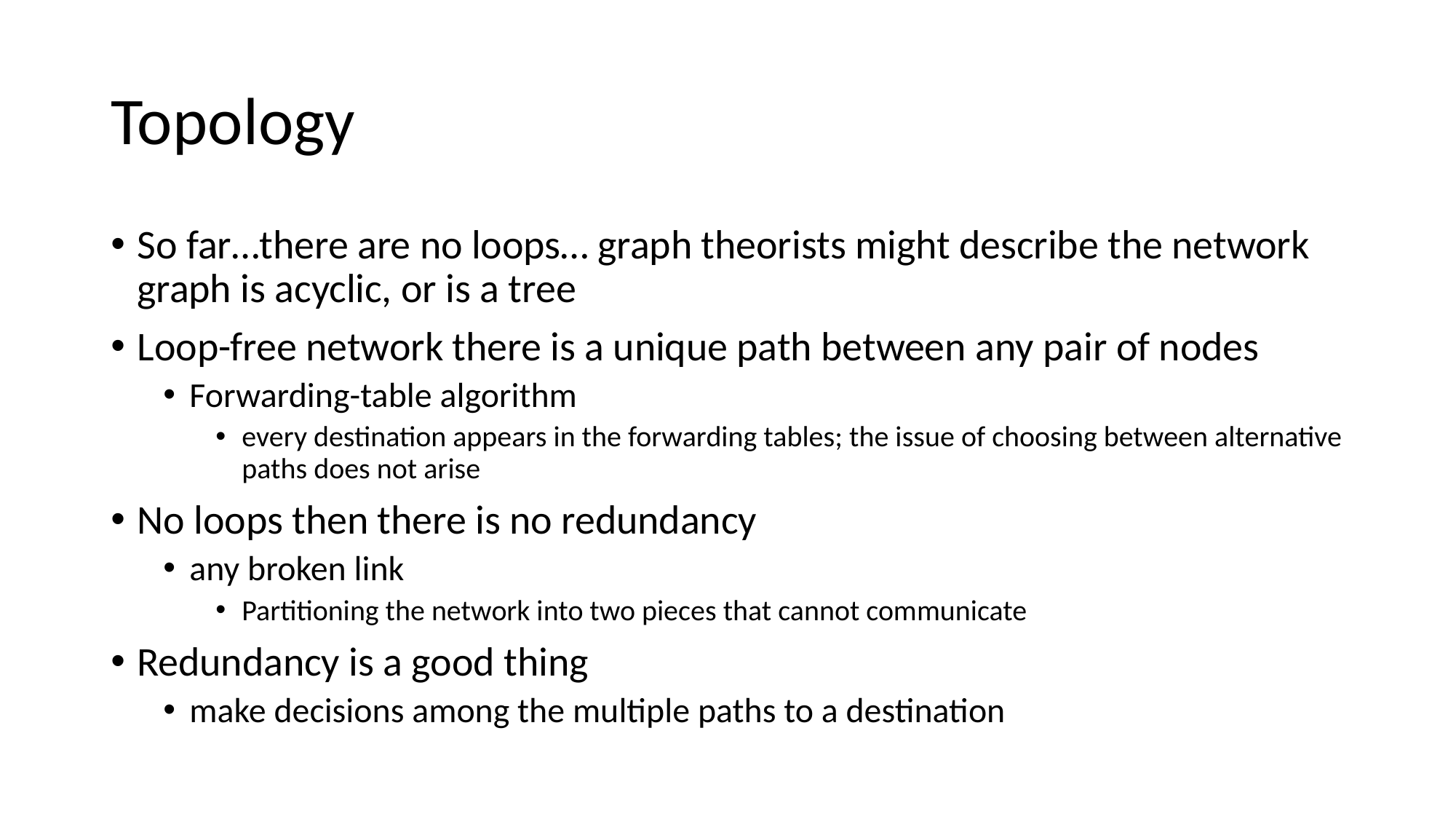

# Topology
So far…there are no loops… graph theorists might describe the network graph is acyclic, or is a tree
Loop-free network there is a unique path between any pair of nodes
Forwarding-table algorithm
every destination appears in the forwarding tables; the issue of choosing between alternative paths does not arise
No loops then there is no redundancy
any broken link
Partitioning the network into two pieces that cannot communicate
Redundancy is a good thing
make decisions among the multiple paths to a destination